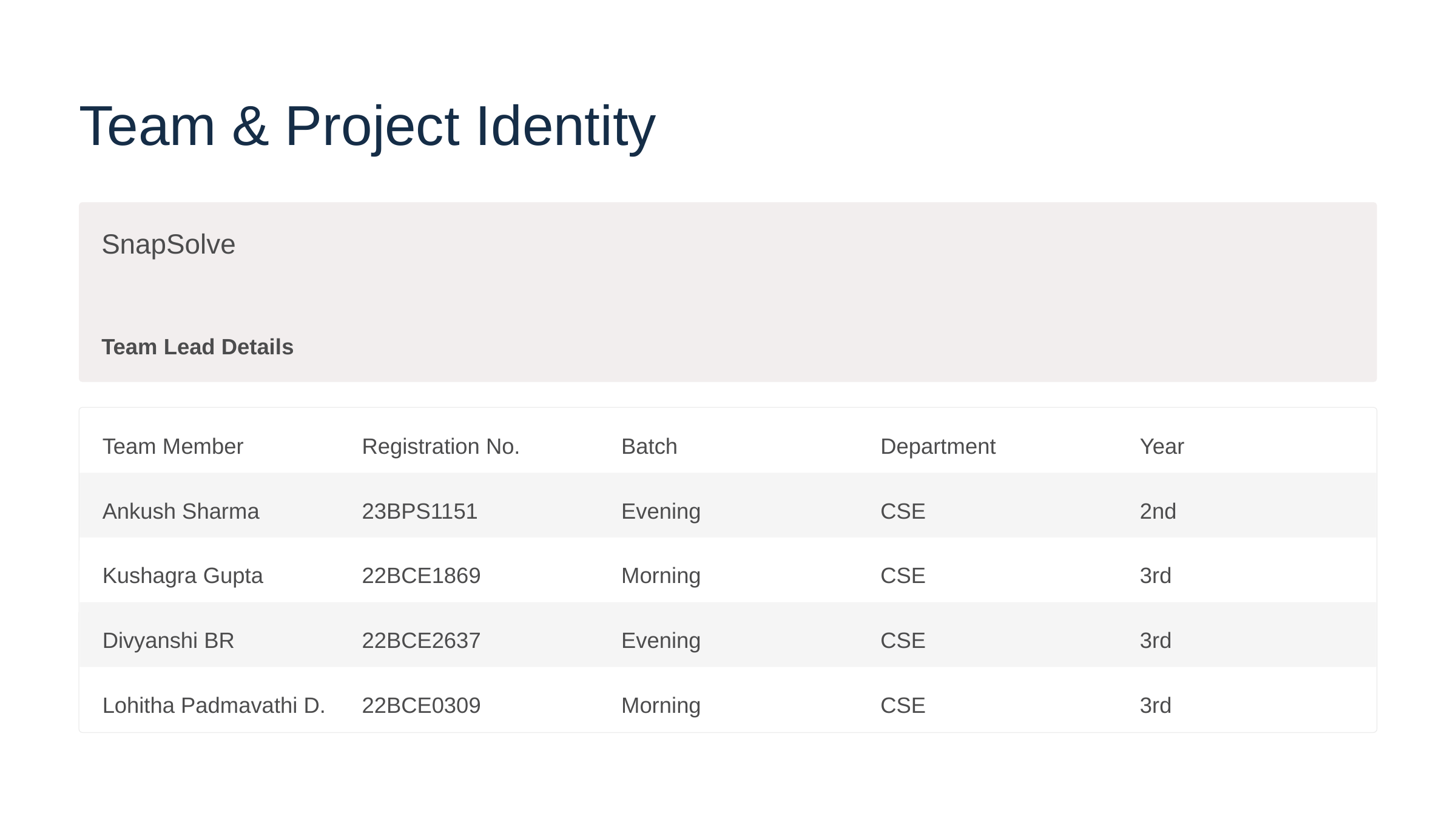

Team & Project Identity

SnapSolve

Team Lead Details

Team Member
Registration No.
Batch
Department
Year

Ankush Sharma
23BPS1151
Evening
CSE
2nd

Kushagra Gupta
22BCE1869
Morning
CSE
3rd

Divyanshi BR
22BCE2637
Evening
CSE
3rd

Lohitha Padmavathi D.
22BCE0309
Morning
CSE
3rd